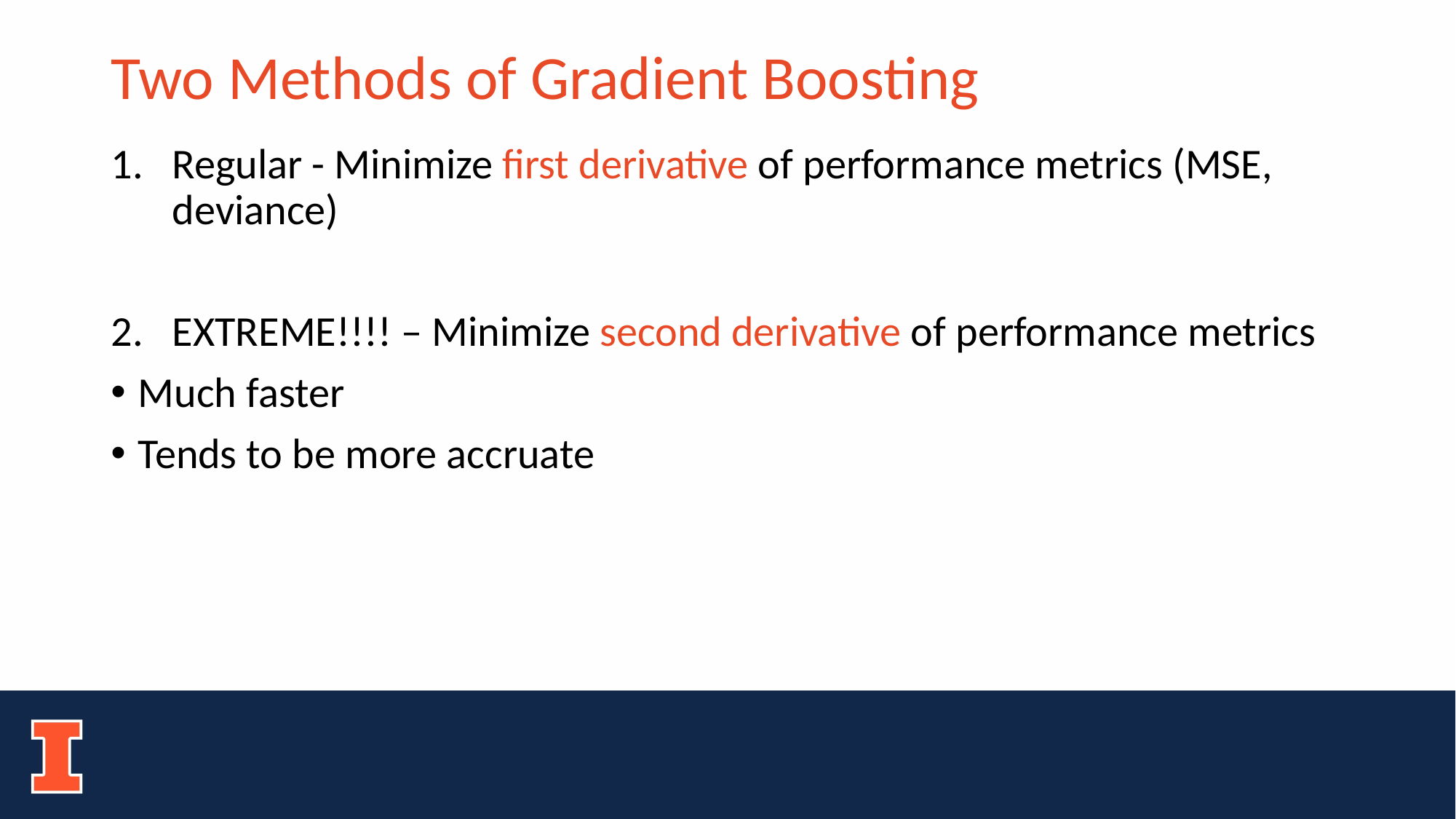

# Two Methods of Gradient Boosting
Regular - Minimize first derivative of performance metrics (MSE, deviance)

EXTREME!!!! – Minimize second derivative of performance metrics
Much faster
Tends to be more accruate